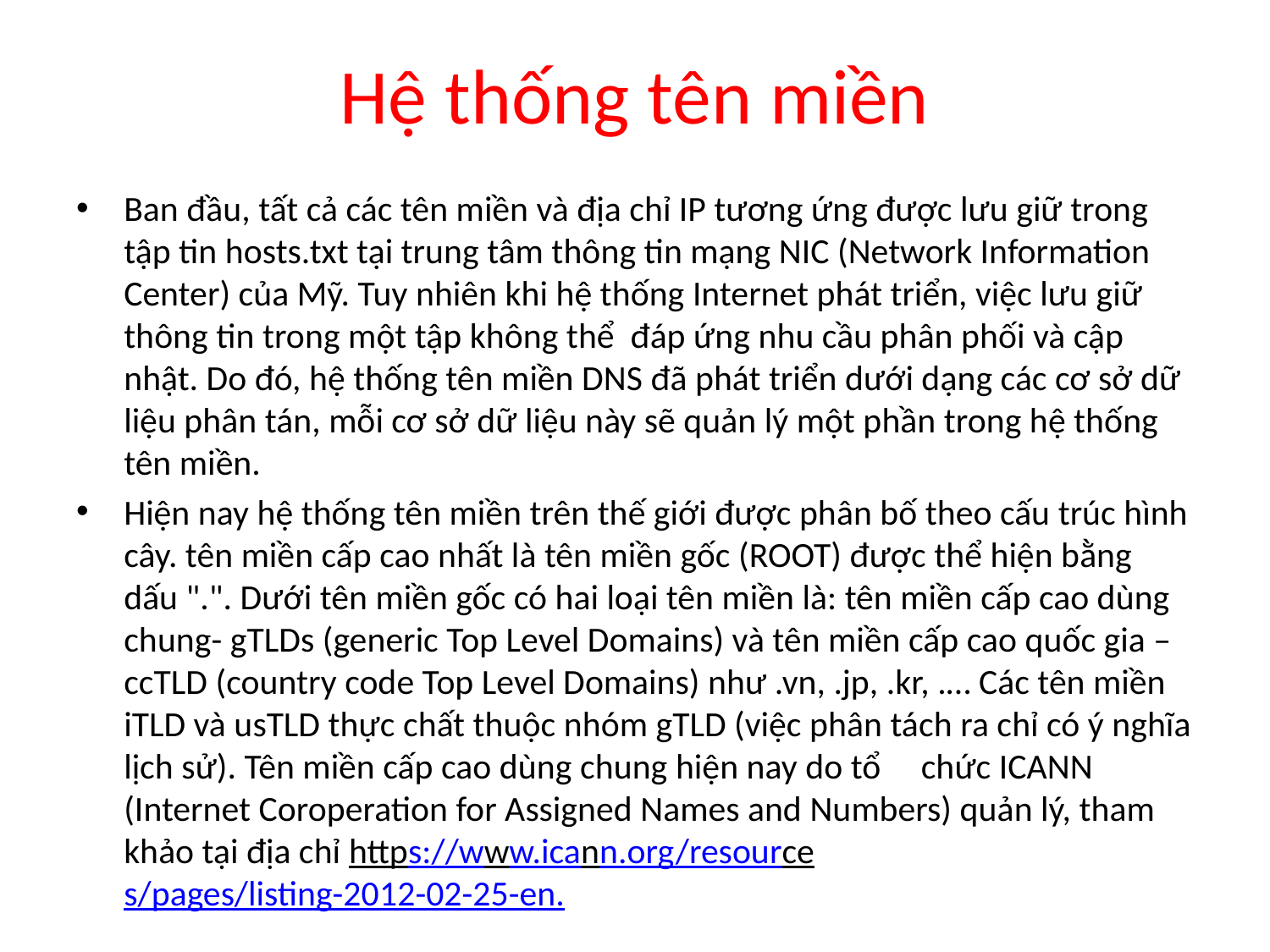

# Hệ thống tên miền
Ban đầu, tất cả các tên miền và địa chỉ IP tương ứng được lưu giữ trong tập tin hosts.txt tại trung tâm thông tin mạng NIC (Network Information Center) của Mỹ. Tuy nhiên khi hệ thống Internet phát triển, việc lưu giữ thông tin trong một tập không thể  đáp ứng nhu cầu phân phối và cập nhật. Do đó, hệ thống tên miền DNS đã phát triển dưới dạng các cơ sở dữ liệu phân tán, mỗi cơ sở dữ liệu này sẽ quản lý một phần trong hệ thống tên miền.
Hiện nay hệ thống tên miền trên thế giới được phân bố theo cấu trúc hình cây. tên miền cấp cao nhất là tên miền gốc (ROOT) được thể hiện bằng dấu ".". Dưới tên miền gốc có hai loại tên miền là: tên miền cấp cao dùng chung- gTLDs (generic Top Level Domains) và tên miền cấp cao quốc gia – ccTLD (country code Top Level Domains) như .vn, .jp, .kr, .… Các tên miền iTLD và usTLD thực chất thuộc nhóm gTLD (việc phân tách ra chỉ có ý nghĩa lịch sử). Tên miền cấp cao dùng chung hiện nay do tổ     chức ICANN (Internet Coroperation for Assigned Names and Numbers) quản lý, tham khảo tại địa chỉ https://www.icann.org/resources/pages/listing-2012-02-25-en.